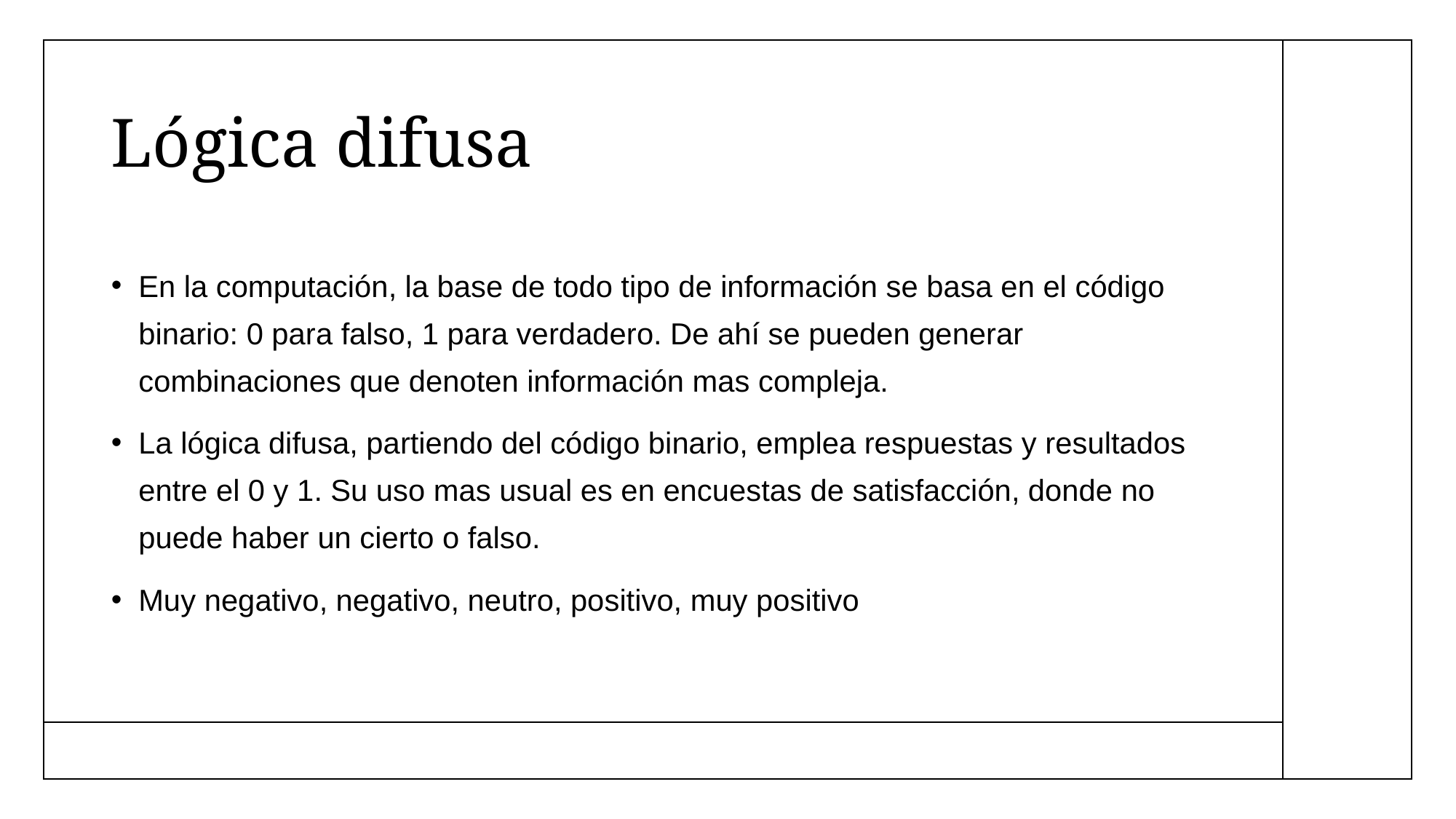

# Lógica difusa
En la computación, la base de todo tipo de información se basa en el código binario: 0 para falso, 1 para verdadero. De ahí se pueden generar combinaciones que denoten información mas compleja.
La lógica difusa, partiendo del código binario, emplea respuestas y resultados entre el 0 y 1. Su uso mas usual es en encuestas de satisfacción, donde no puede haber un cierto o falso.
Muy negativo, negativo, neutro, positivo, muy positivo